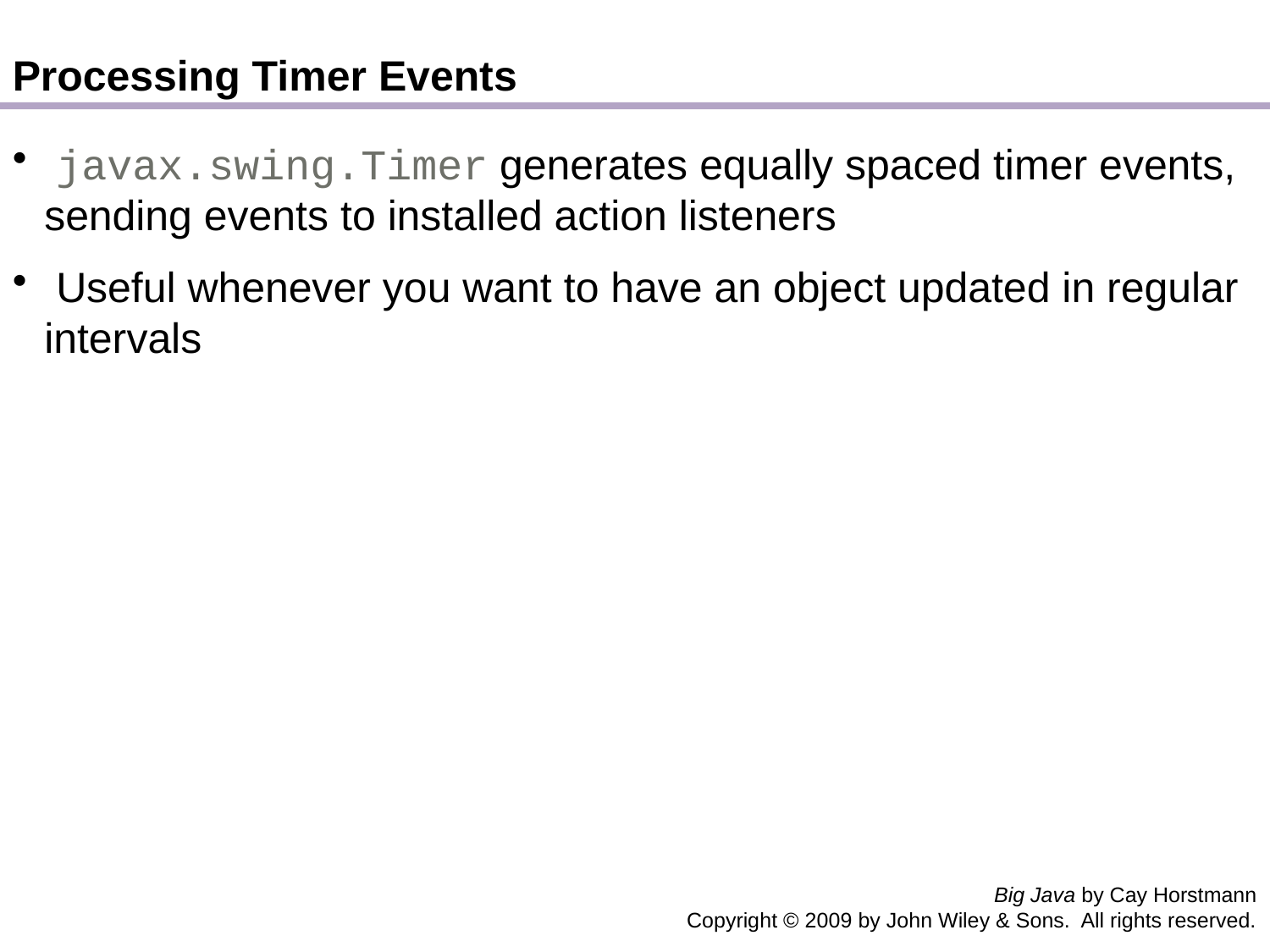

Processing Timer Events
 javax.swing.Timer generates equally spaced timer events, sending events to installed action listeners
 Useful whenever you want to have an object updated in regular intervals

Big Java by Cay Horstmann
Copyright © 2009 by John Wiley & Sons.  All rights reserved.